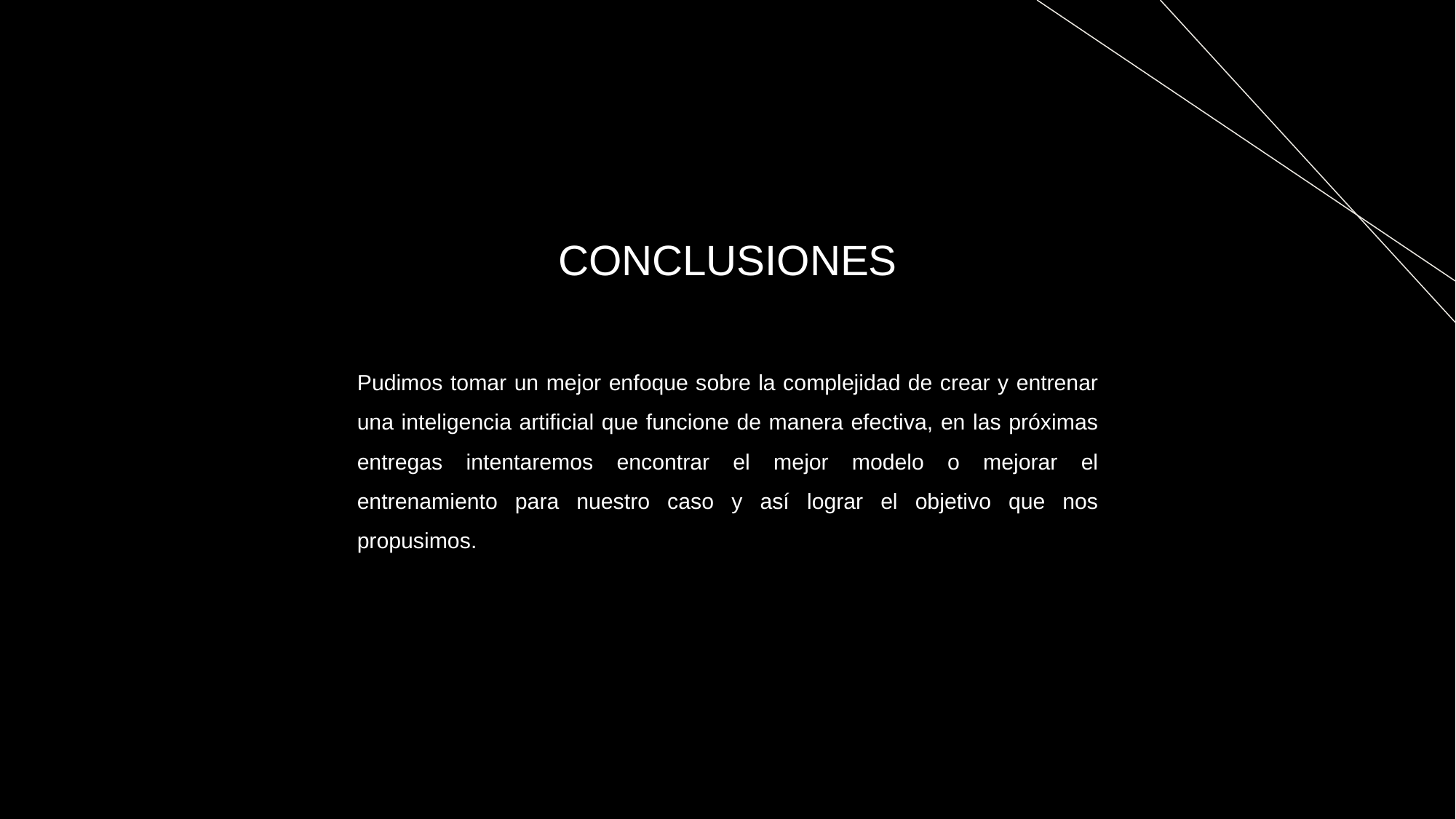

# CONCLUSIONES
Pudimos tomar un mejor enfoque sobre la complejidad de crear y entrenar una inteligencia artificial que funcione de manera efectiva, en las próximas entregas intentaremos encontrar el mejor modelo o mejorar el entrenamiento para nuestro caso y así lograr el objetivo que nos propusimos.